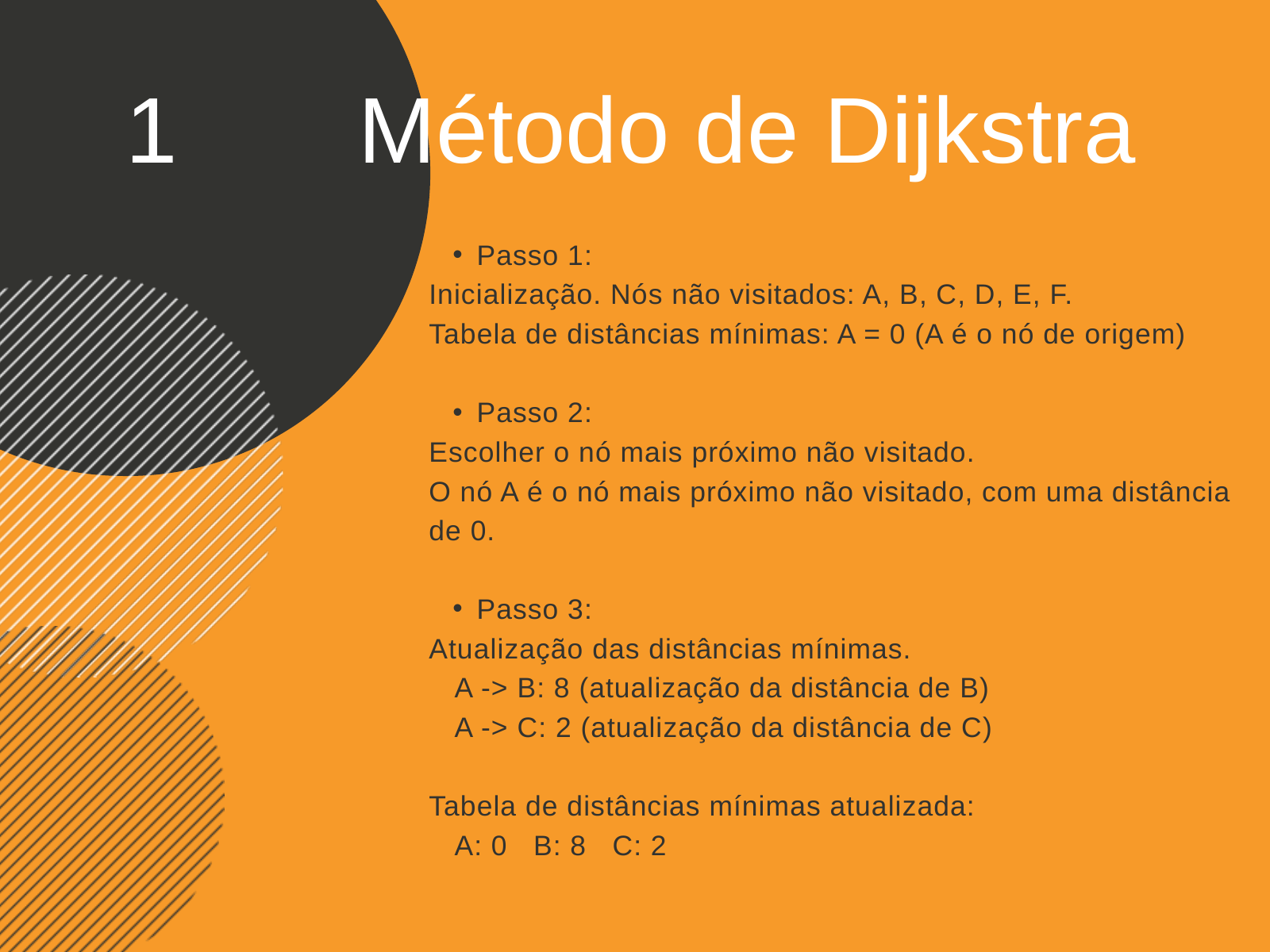

1       Método de Dijkstra
Passo 1:
Inicialização. Nós não visitados: A, B, C, D, E, F.
Tabela de distâncias mínimas: A = 0 (A é o nó de origem)

Passo 2:
Escolher o nó mais próximo não visitado.
O nó A é o nó mais próximo não visitado, com uma distância de 0.

Passo 3:
Atualização das distâncias mínimas.
   A -> B: 8 (atualização da distância de B)
   A -> C: 2 (atualização da distância de C)

Tabela de distâncias mínimas atualizada:
   A: 0   B: 8   C: 2